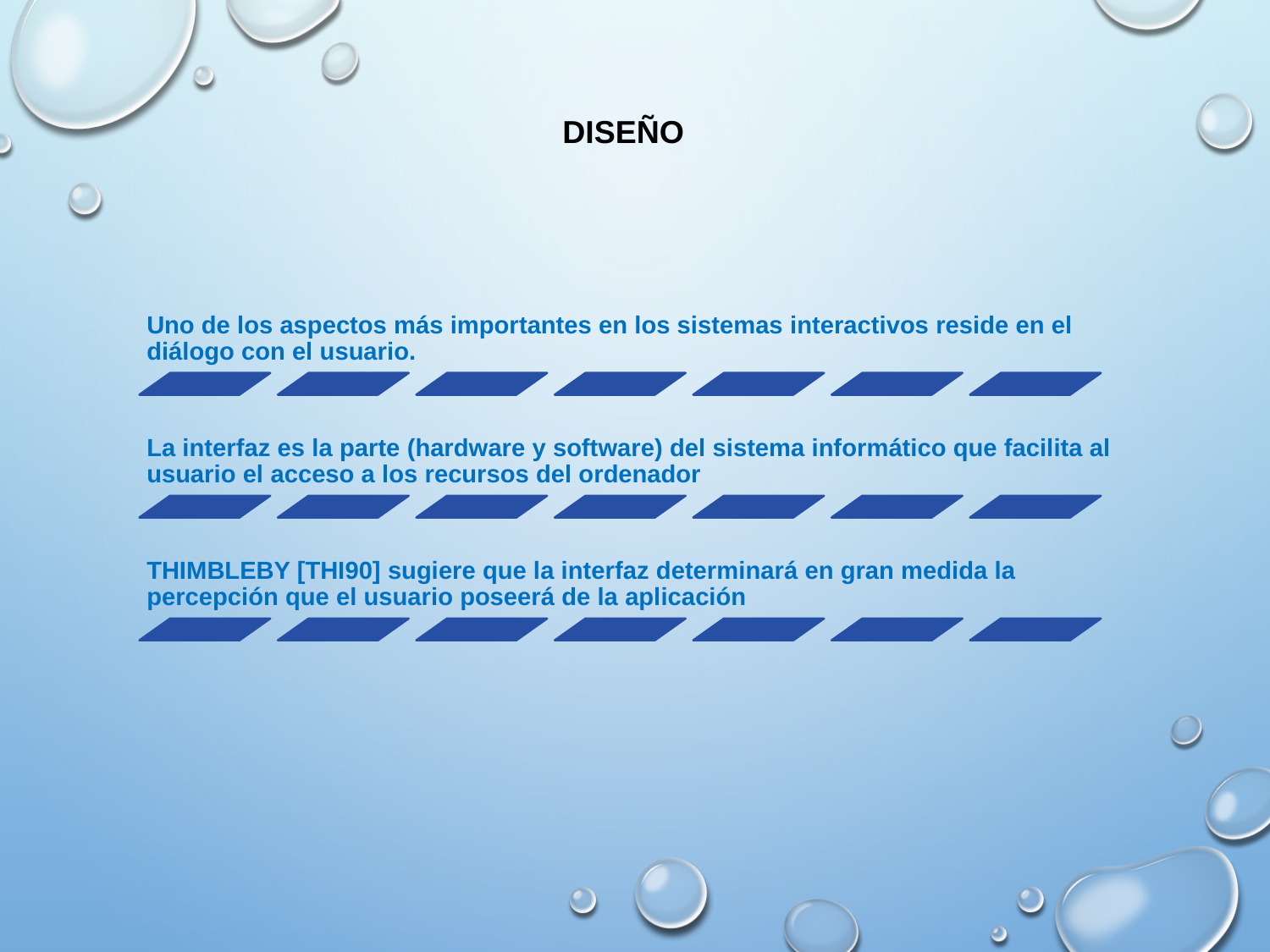

DISEÑO
Uno de los aspectos más importantes en los sistemas interactivos reside en el diálogo con el usuario.
La interfaz es la parte (hardware y software) del sistema informático que facilita al usuario el acceso a los recursos del ordenador
THIMBLEBY [THI90] sugiere que la interfaz determinará en gran medida la percepción que el usuario poseerá de la aplicación